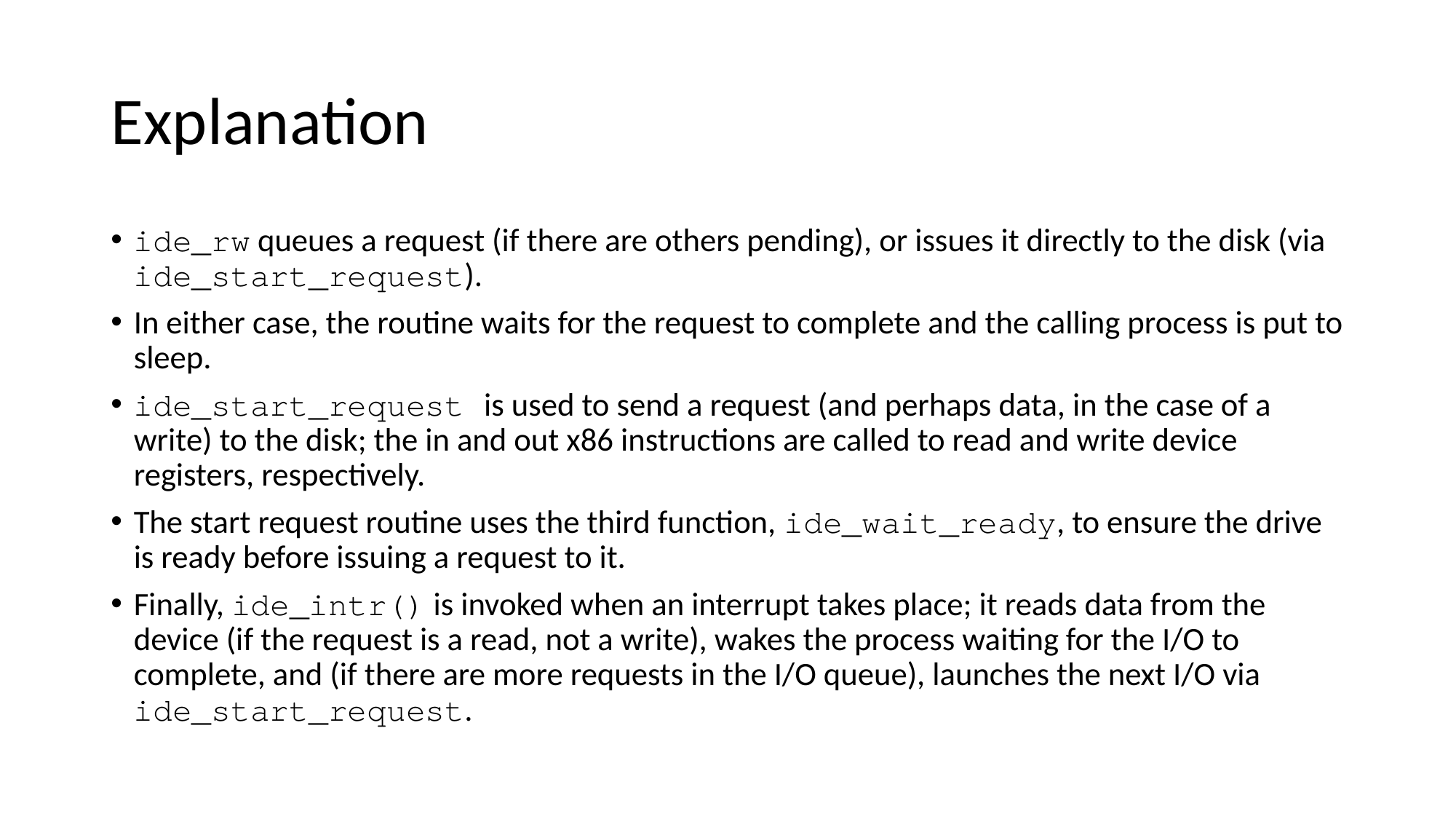

# Explanation
ide_rw queues a request (if there are others pending), or issues it directly to the disk (via ide_start_request).
In either case, the routine waits for the request to complete and the calling process is put to sleep.
ide_start_request is used to send a request (and perhaps data, in the case of a write) to the disk; the in and out x86 instructions are called to read and write device registers, respectively.
The start request routine uses the third function, ide_wait_ready, to ensure the drive is ready before issuing a request to it.
Finally, ide_intr() is invoked when an interrupt takes place; it reads data from the device (if the request is a read, not a write), wakes the process waiting for the I/O to complete, and (if there are more requests in the I/O queue), launches the next I/O via ide_start_request.